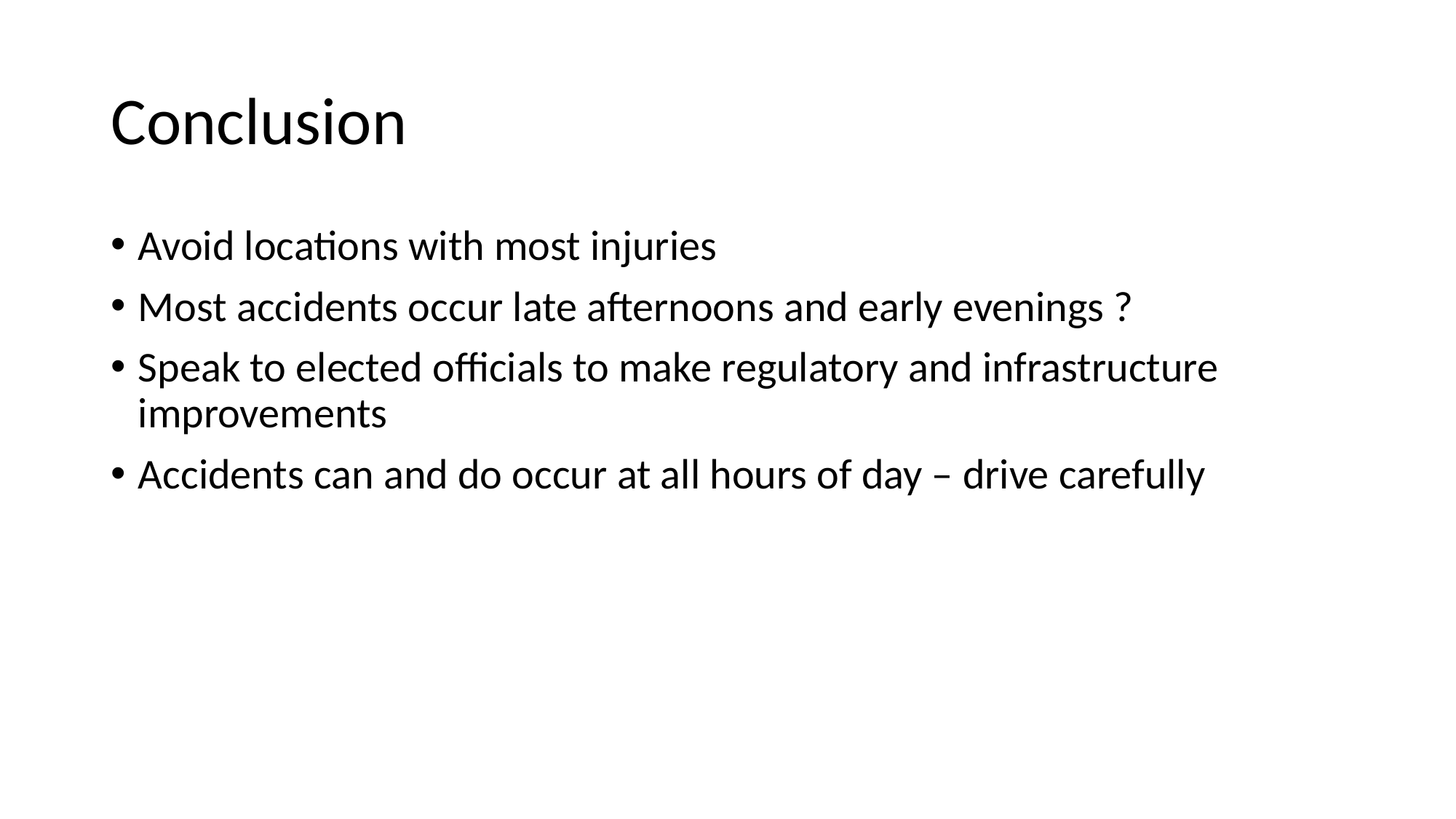

# Conclusion
Avoid locations with most injuries
Most accidents occur late afternoons and early evenings ?
Speak to elected officials to make regulatory and infrastructure improvements
Accidents can and do occur at all hours of day – drive carefully